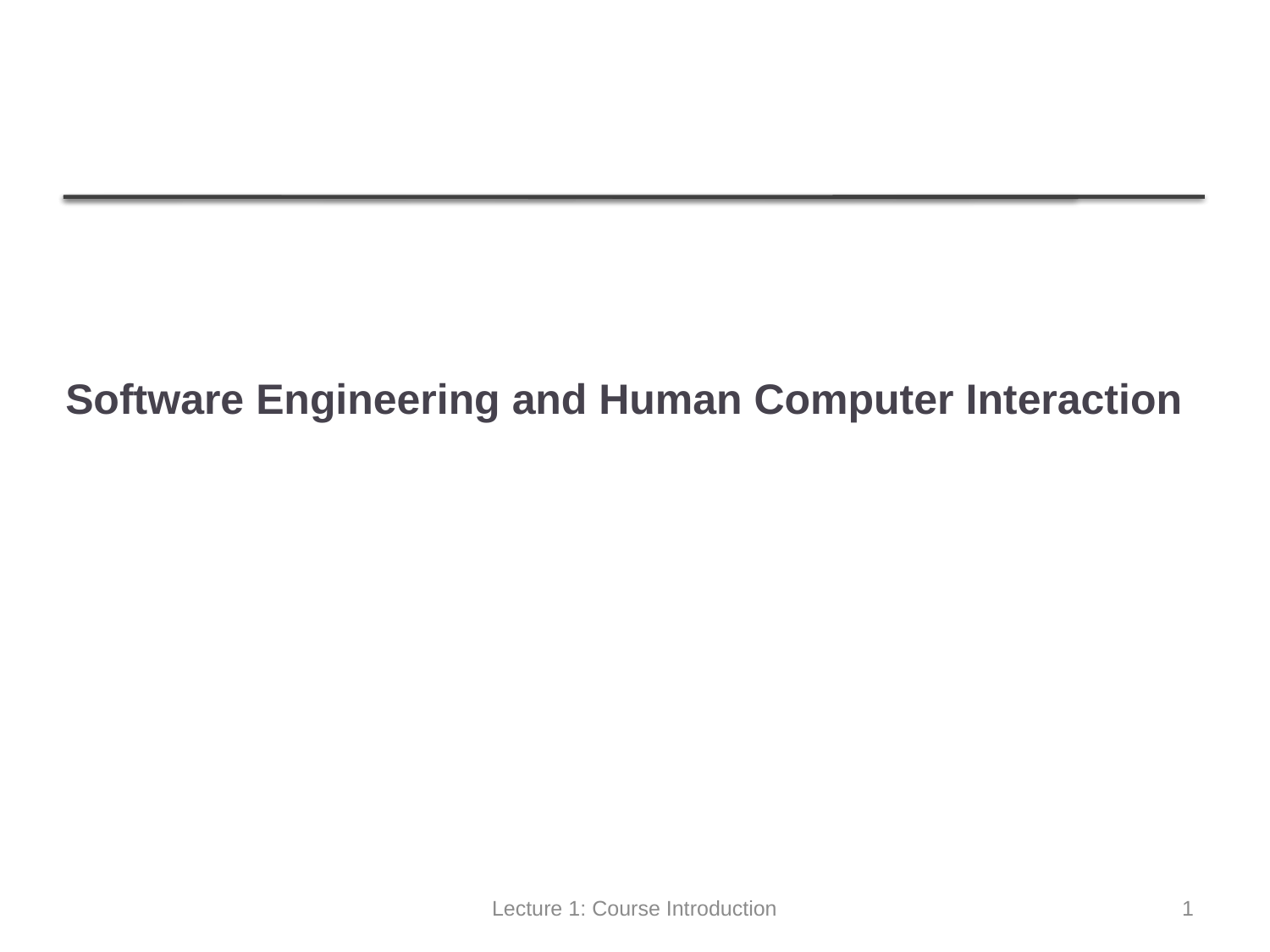

# Software Engineering and Human Computer Interaction

Lecture 1: Course Introduction
1